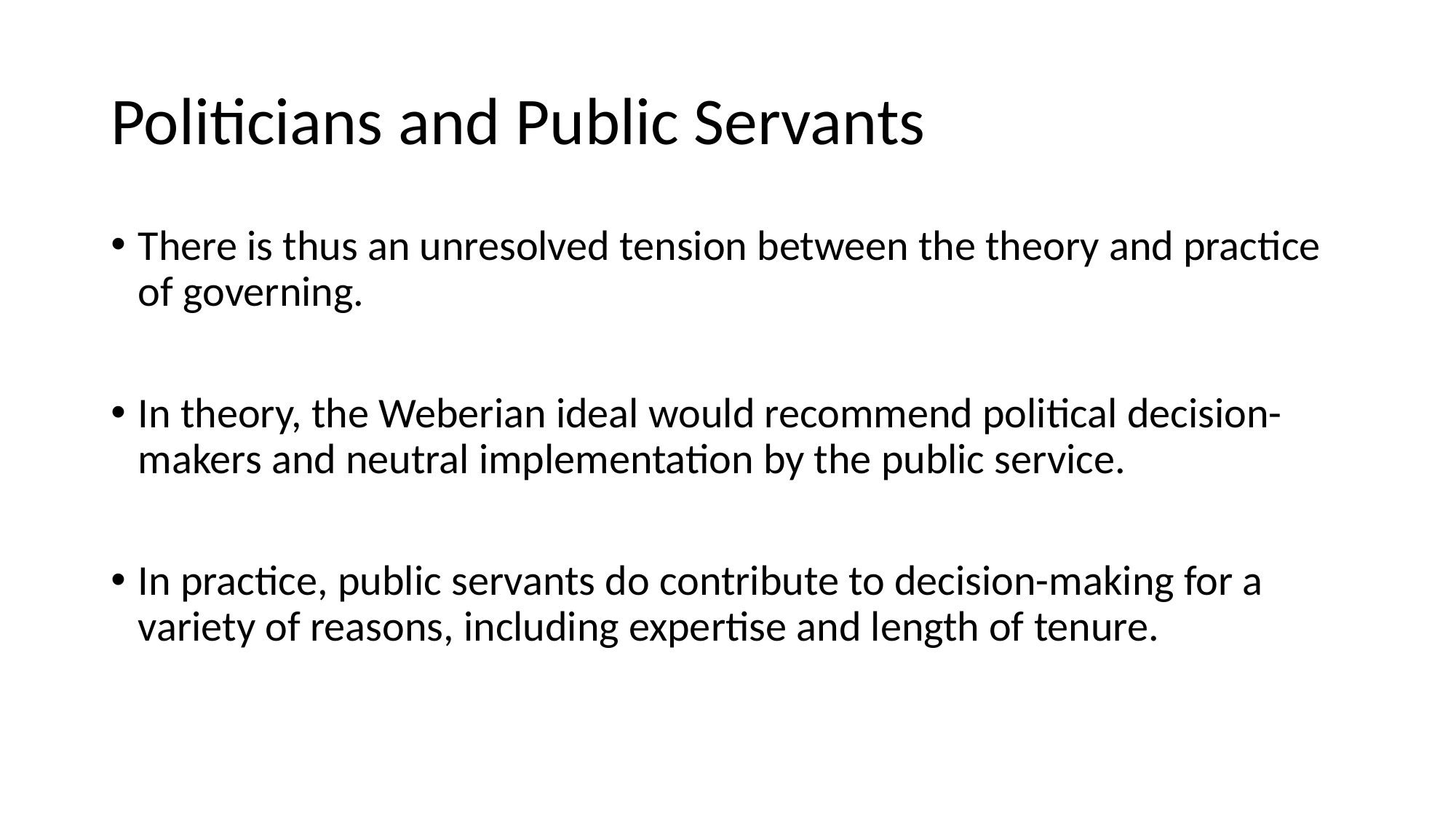

# Politicians and Public Servants
There is thus an unresolved tension between the theory and practice of governing.

In theory, the Weberian ideal would recommend political decision-makers and neutral implementation by the public service.

In practice, public servants do contribute to decision-making for a variety of reasons, including expertise and length of tenure.